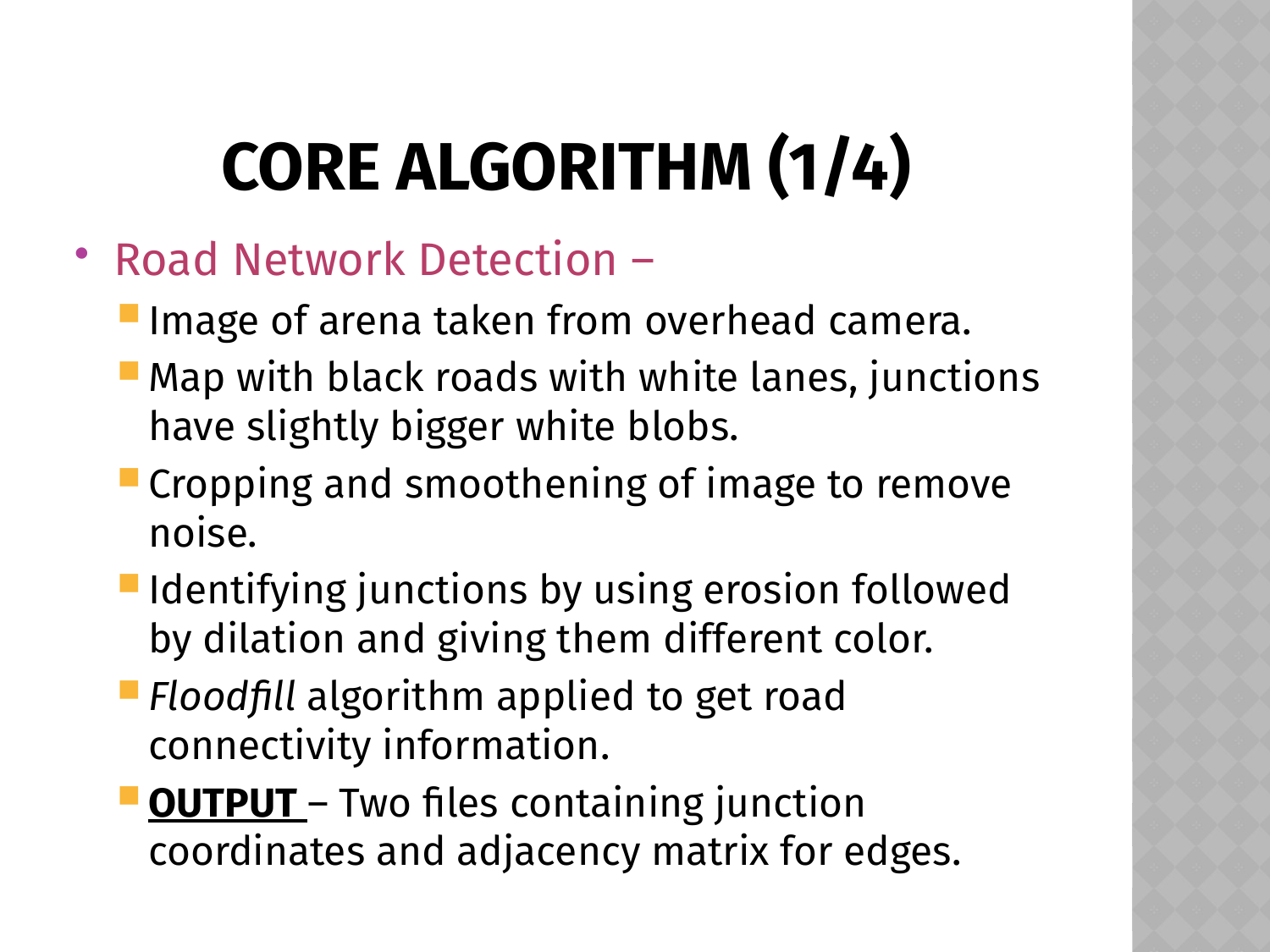

# Core algorithm (1/4)
Road Network Detection –
Image of arena taken from overhead camera.
Map with black roads with white lanes, junctions have slightly bigger white blobs.
Cropping and smoothening of image to remove noise.
Identifying junctions by using erosion followed by dilation and giving them different color.
Floodfill algorithm applied to get road connectivity information.
OUTPUT – Two files containing junction coordinates and adjacency matrix for edges.